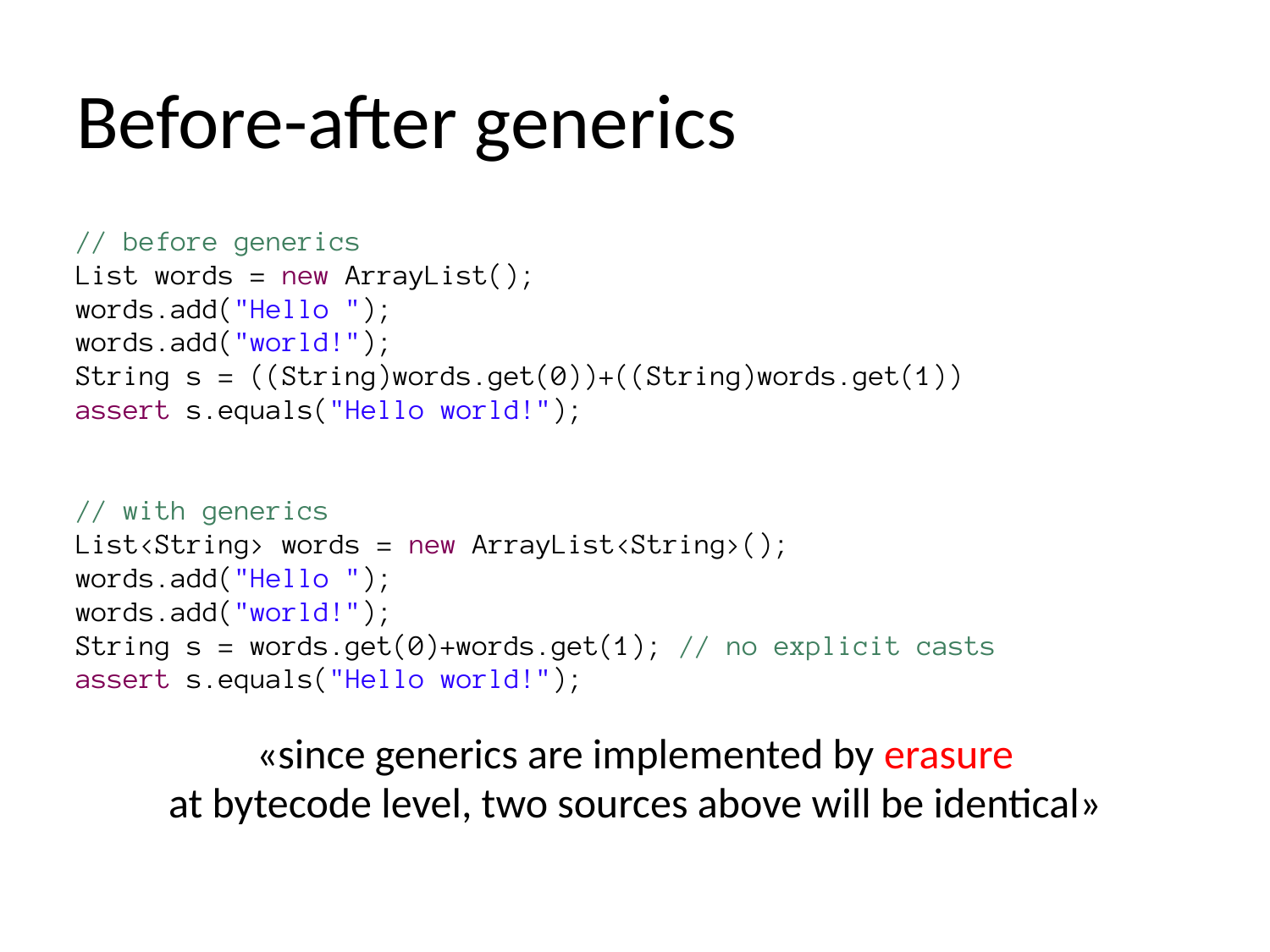

# Before-after generics
// before generics
List words = new ArrayList();
words.add("Hello ");
words.add("world!");
String s = ((String)words.get(0))+((String)words.get(1))
assert s.equals("Hello world!");

// with generics
List<String> words = new ArrayList<String>();
words.add("Hello ");
words.add("world!");
String s = words.get(0)+words.get(1); // no explicit casts
assert s.equals("Hello world!");

«since generics are implemented by erasure
at bytecode level, two sources above will be identical»